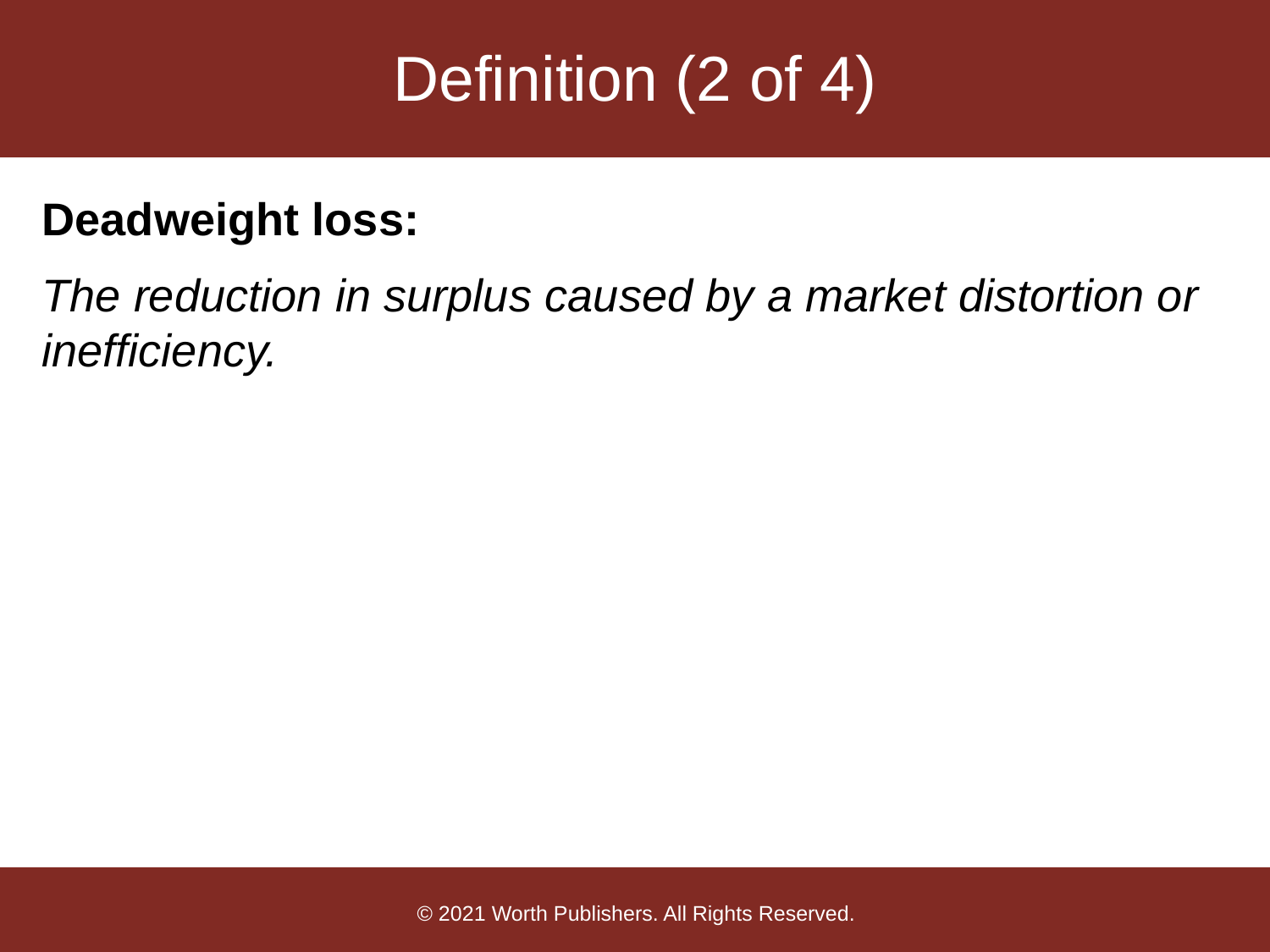

# Definition (2 of 4)
Deadweight loss:
The reduction in surplus caused by a market distortion or inefficiency.